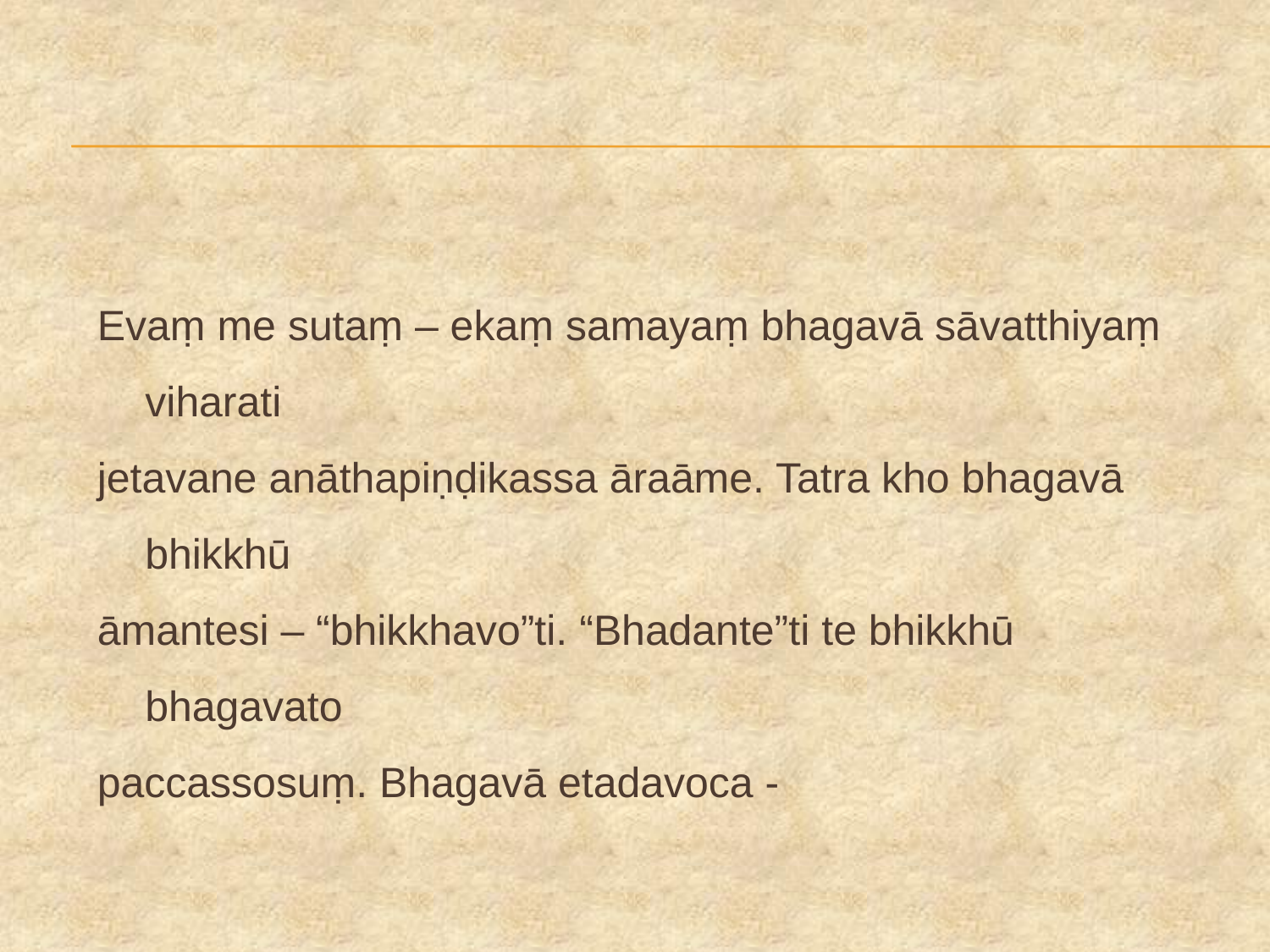

#

Evaṃ me sutaṃ – ekaṃ samayaṃ bhagavā sāvatthiyaṃ viharati
jetavane anāthapiṇḍikassa āraāme. Tatra kho bhagavā bhikkhū
āmantesi – “bhikkhavo”ti. “Bhadante”ti te bhikkhū bhagavato
paccassosuṃ. Bhagavā etadavoca -